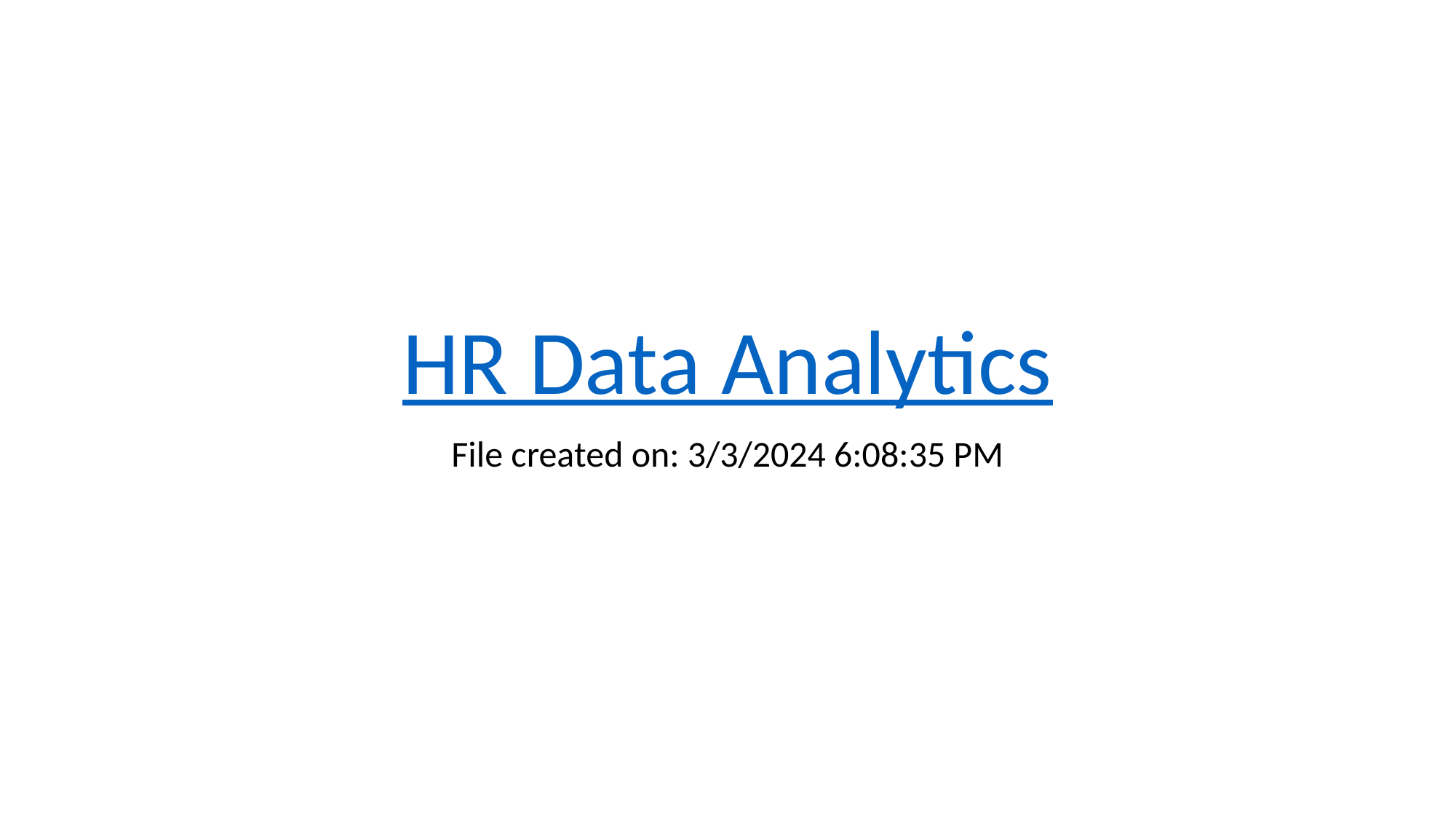

# HR Data Analytics
File created on: 3/3/2024 6:08:35 PM